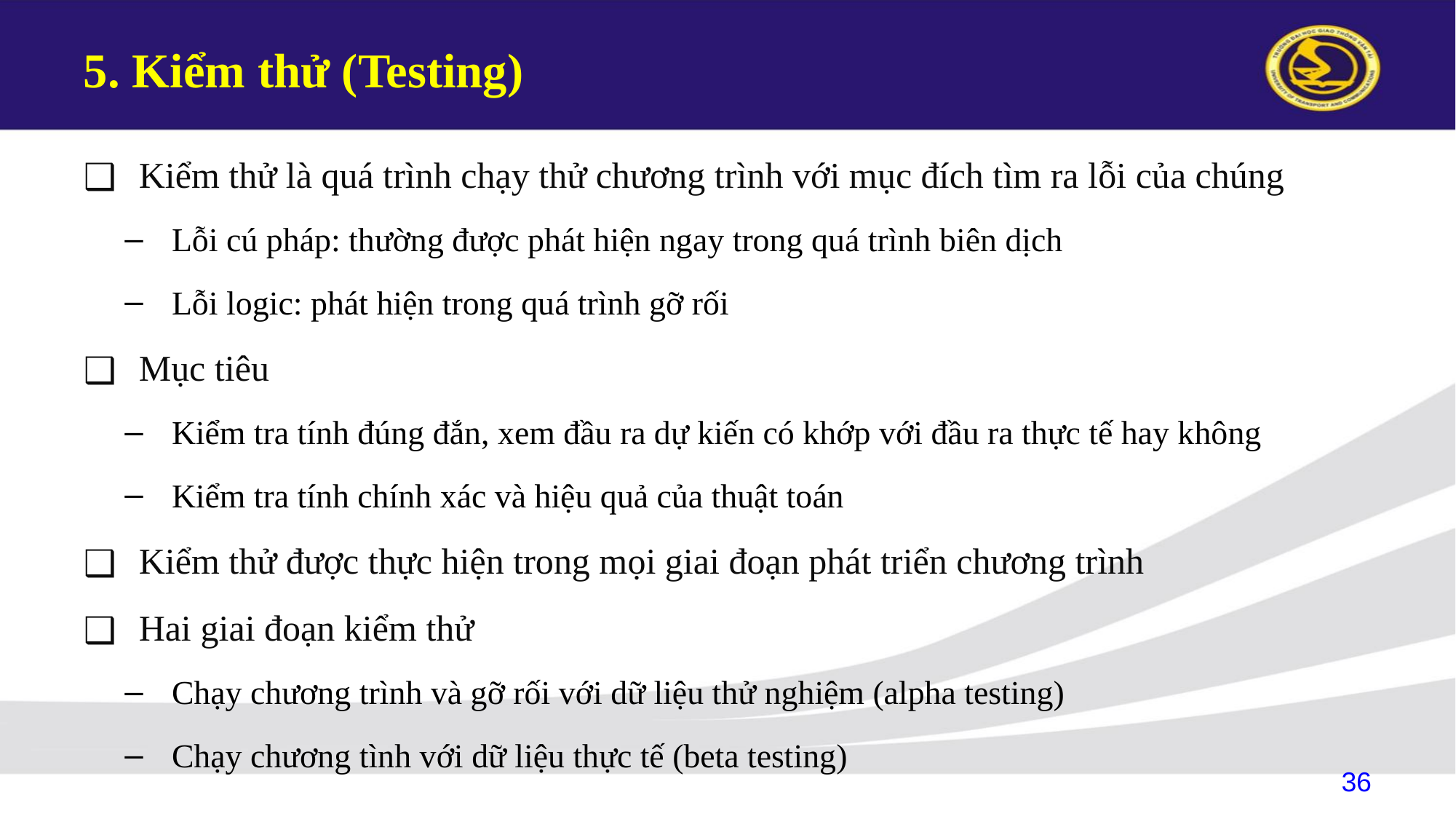

# 5. Kiểm thử (Testing)
Kiểm thử là quá trình chạy thử chương trình với mục đích tìm ra lỗi của chúng
Lỗi cú pháp: thường được phát hiện ngay trong quá trình biên dịch
Lỗi logic: phát hiện trong quá trình gỡ rối
Mục tiêu
Kiểm tra tính đúng đắn, xem đầu ra dự kiến có khớp với đầu ra thực tế hay không
Kiểm tra tính chính xác và hiệu quả của thuật toán
Kiểm thử được thực hiện trong mọi giai đoạn phát triển chương trình
Hai giai đoạn kiểm thử
Chạy chương trình và gỡ rối với dữ liệu thử nghiệm (alpha testing)
Chạy chương tình với dữ liệu thực tế (beta testing)
36